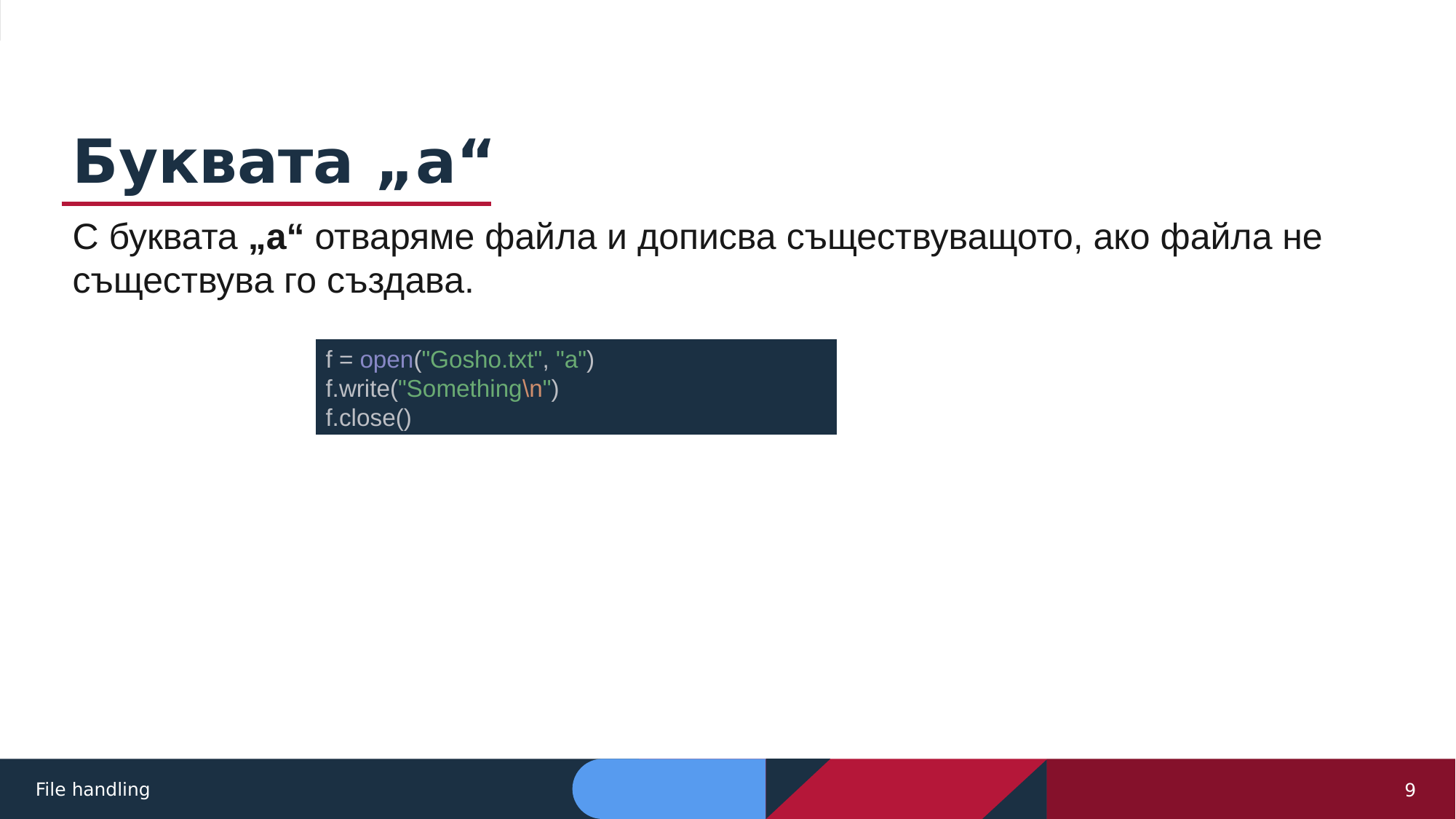

# Буквата „a“
С буквата „a“ отваряме файла и дописва съществуващото, ако файла не съществува го създава.
f = open("Gosho.txt", "a")
f.write("Something\n")
f.close()
File handling
9